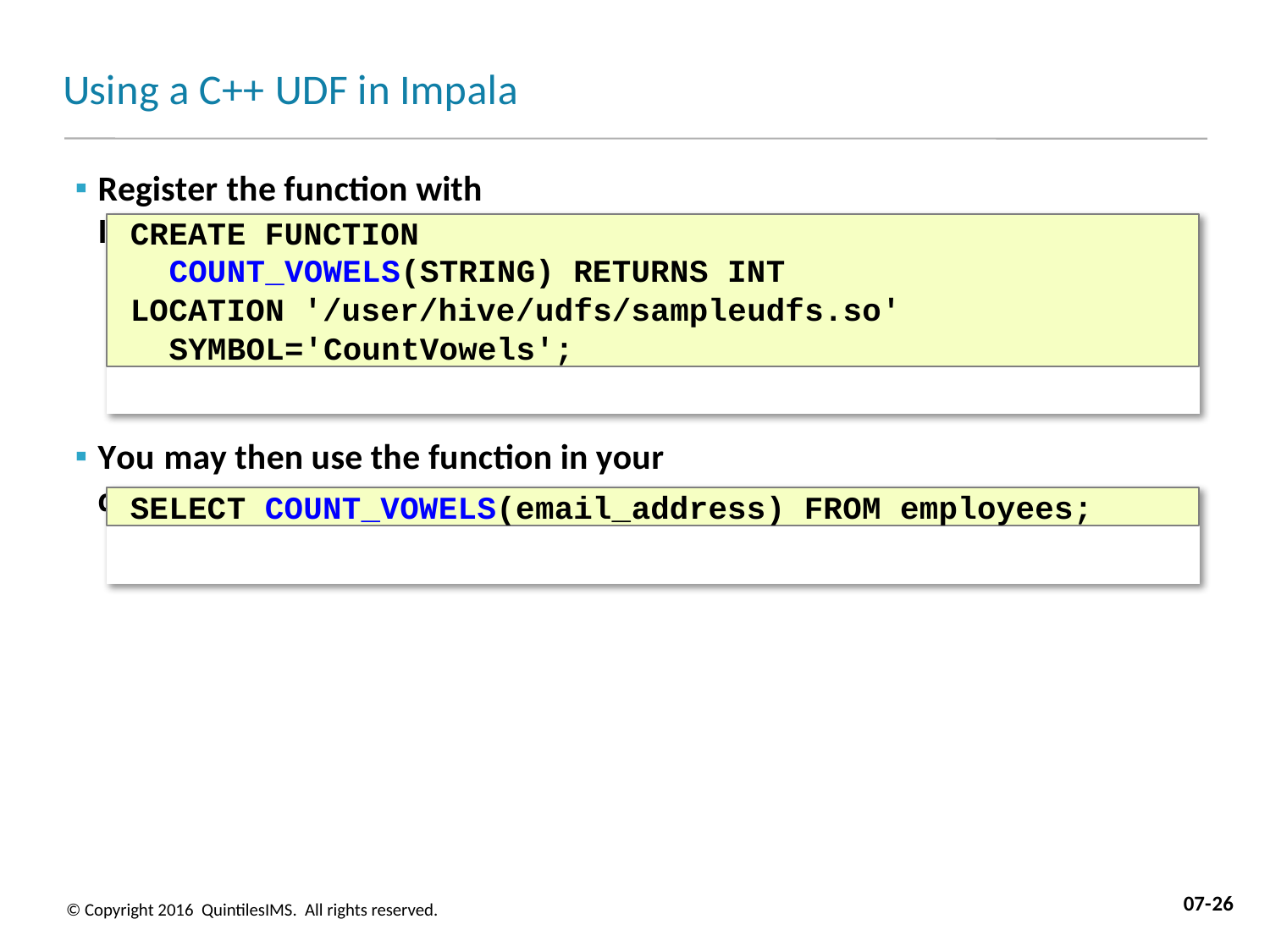

# Using a C++ UDF in Impala
Register the function with Impala

CREATE FUNCTION COUNT_VOWELS(STRING) RETURNS INT
LOCATION '/user/hive/udfs/sampleudfs.so' SYMBOL='CountVowels';

You may then use the function in your query

SELECT COUNT_VOWELS(email_address) FROM employees;
07-26
© Copyright 2016  QuintilesIMS.  All rights reserved.